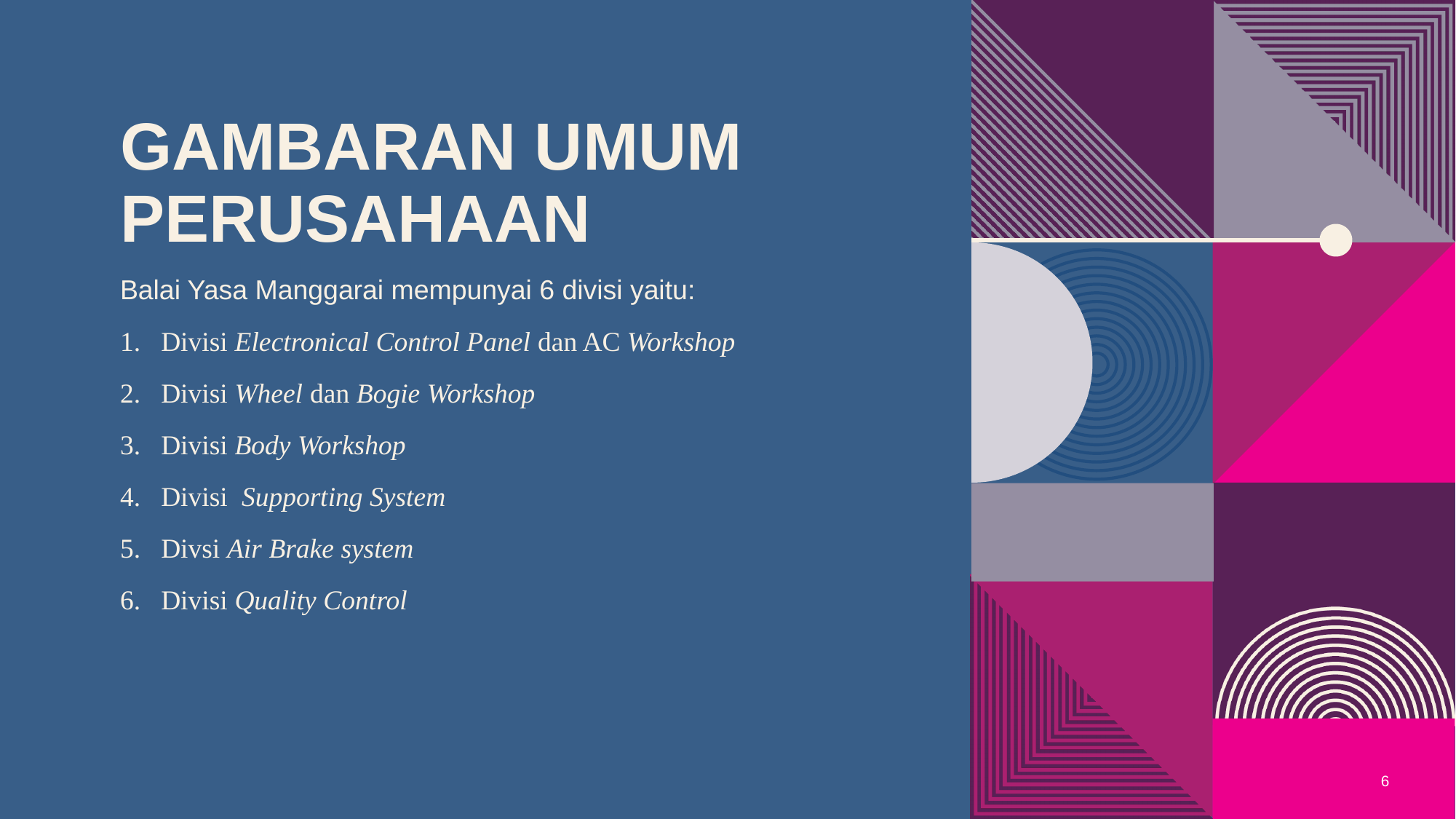

# Gambaran umum perusahaan
Balai Yasa Manggarai mempunyai 6 divisi yaitu:
Divisi Electronical Control Panel dan AC Workshop
Divisi Wheel dan Bogie Workshop
Divisi Body Workshop
Divisi  Supporting System
Divsi Air Brake system
Divisi Quality Control

6